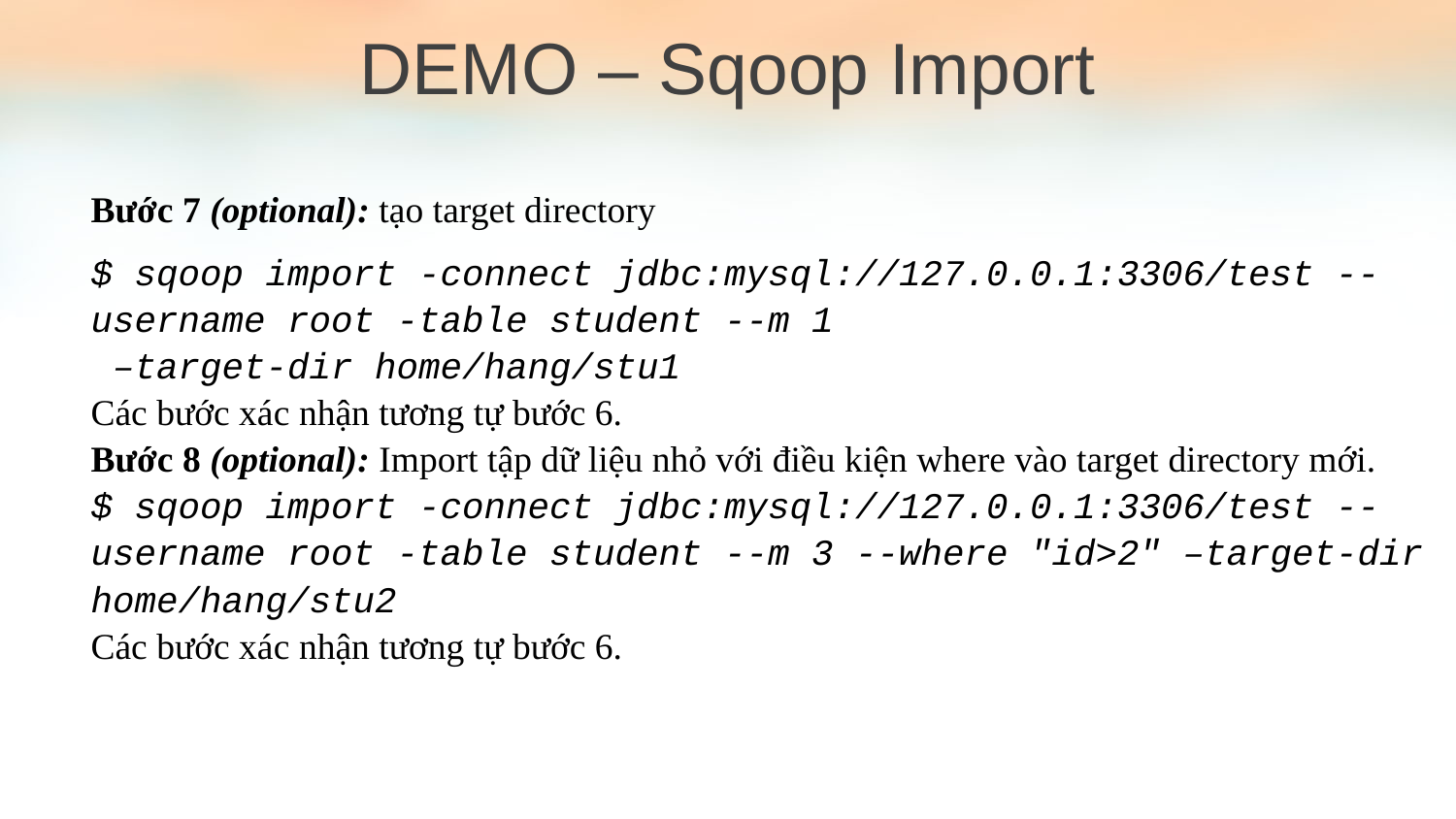

DEMO – Sqoop Import
Bước 7 (optional): tạo target directory
$ sqoop import -connect jdbc:mysql://127.0.0.1:3306/test --username root -table student --m 1
 –target-dir home/hang/stu1
Các bước xác nhận tương tự bước 6.
Bước 8 (optional): Import tập dữ liệu nhỏ với điều kiện where vào target directory mới.
$ sqoop import -connect jdbc:mysql://127.0.0.1:3306/test --username root -table student --m 3 --where "id>2" –target-dir home/hang/stu2
Các bước xác nhận tương tự bước 6.